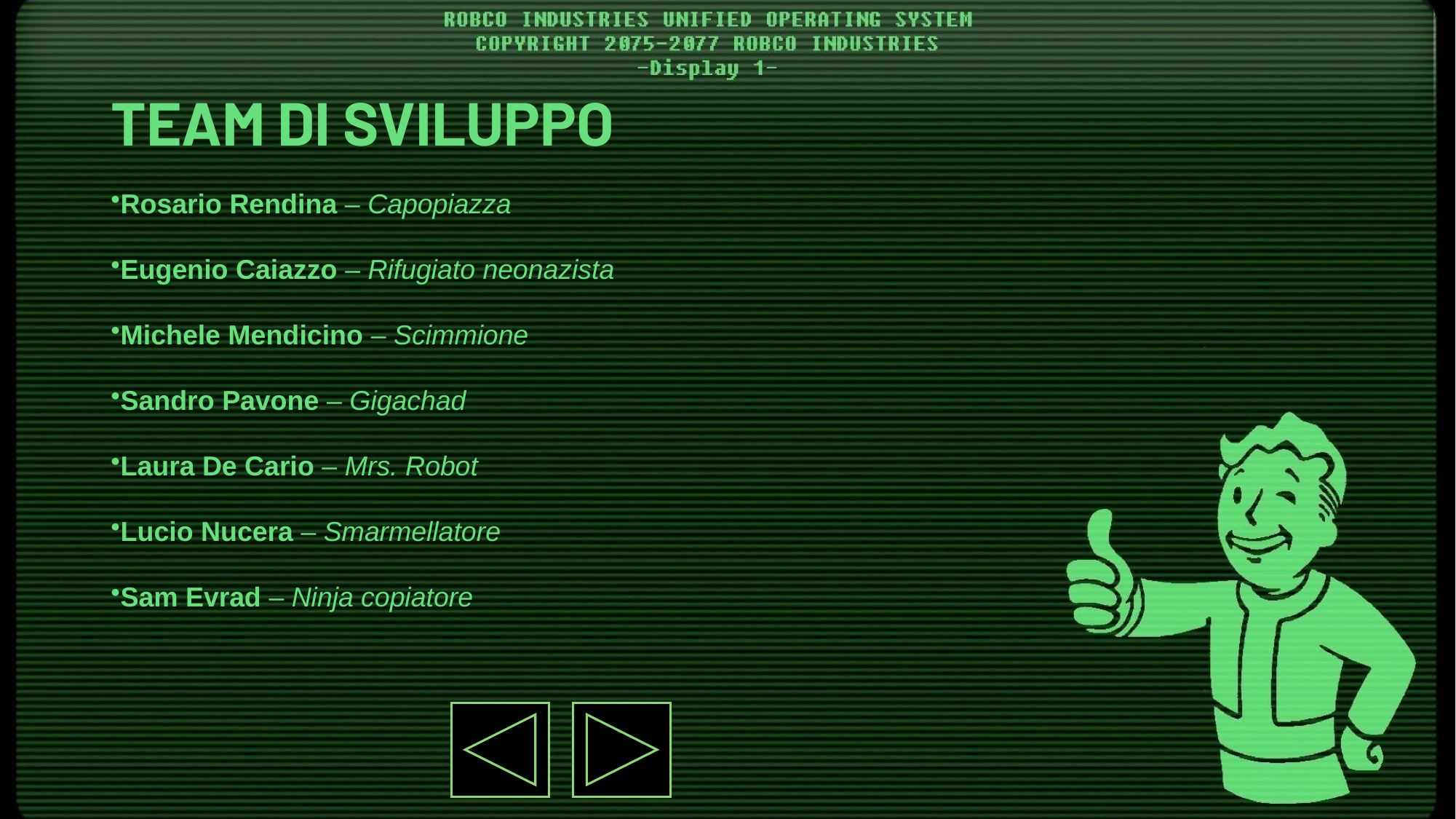

# TEAM DI SVILUPPO
Rosario Rendina – Capopiazza

Eugenio Caiazzo – Rifugiato neonazista

Michele Mendicino – Scimmione

Sandro Pavone – Gigachad

Laura De Cario – Mrs. Robot

Lucio Nucera – Smarmellatore

Sam Evrad – Ninja copiatore